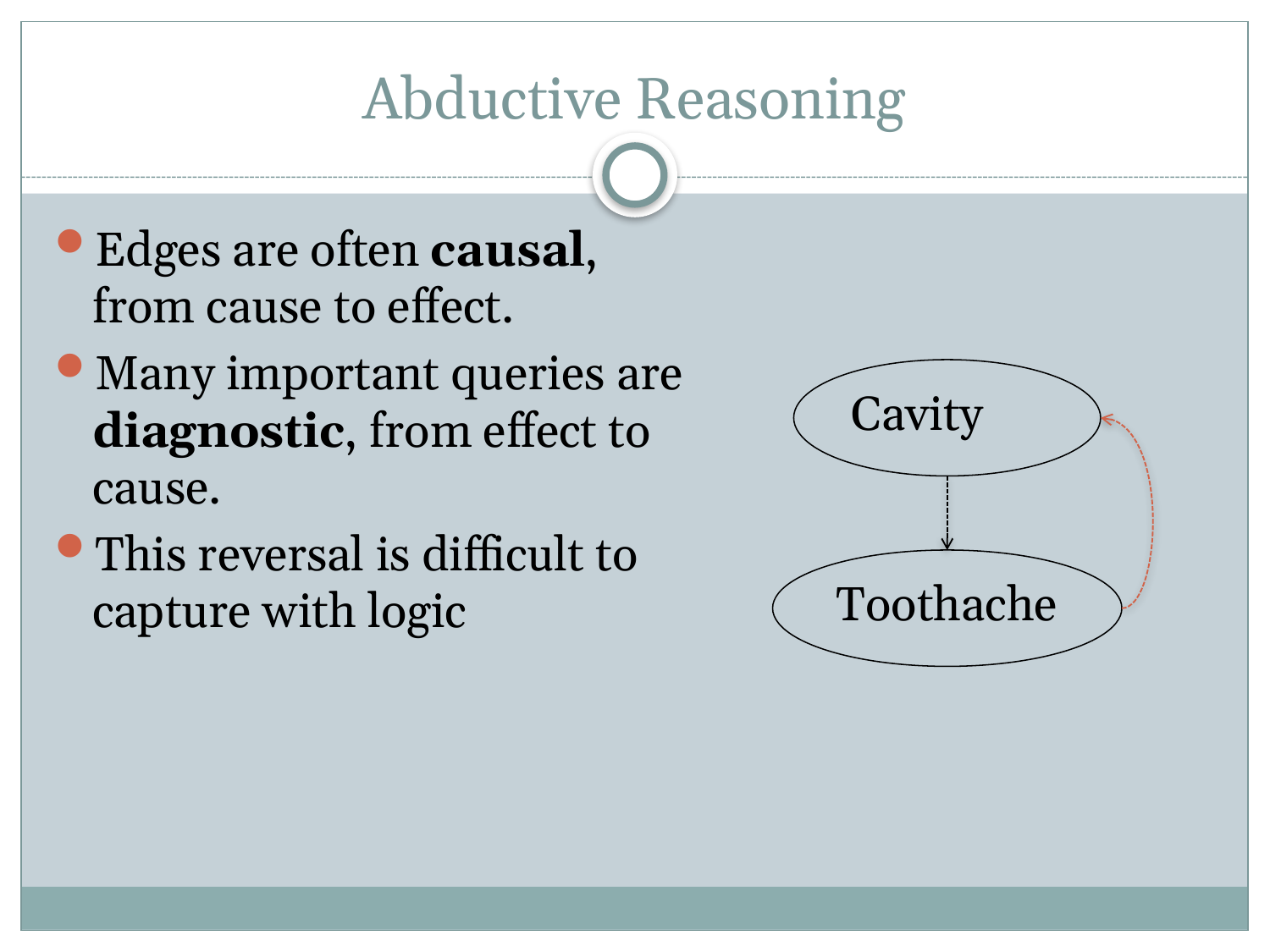

# Abductive Reasoning
Edges are often causal, from cause to effect.
Many important queries are diagnostic, from effect to cause.
This reversal is difficult to capture with logic
Cavity
Toothache